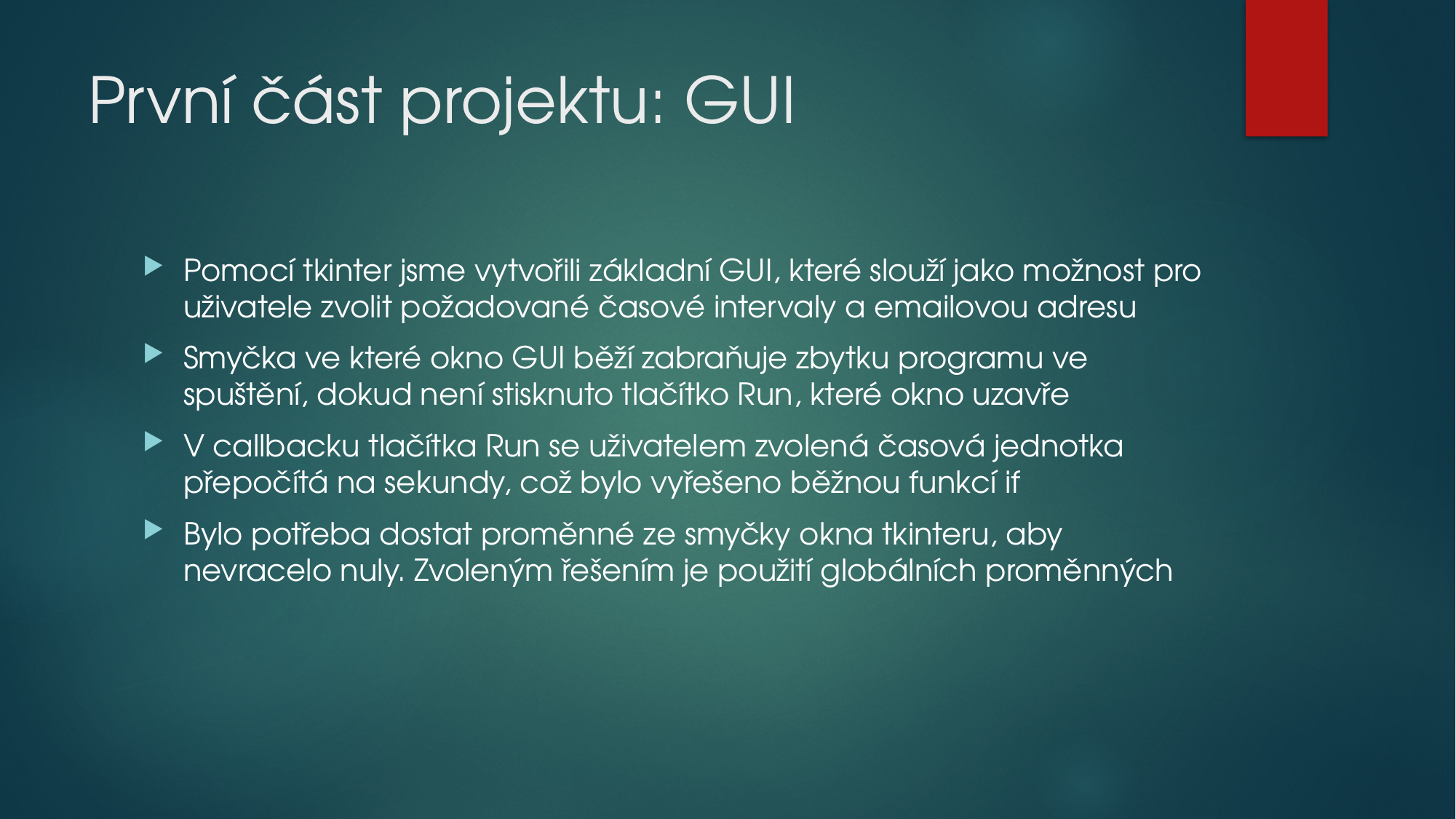

# První část projektu: GUI
Pomocí tkinter jsme vytvořili základní GUI, které slouží jako možnost pro uživatele zvolit požadované časové intervaly a emailovou adresu
Smyčka ve které okno GUI běží zabraňuje zbytku programu ve spuštění, dokud není stisknuto tlačítko Run, které okno uzavře
V callbacku tlačítka Run se uživatelem zvolená časová jednotka přepočítá na sekundy, což bylo vyřešeno běžnou funkcí if
Bylo potřeba dostat proměnné ze smyčky okna tkinteru, aby nevracelo nuly. Zvoleným řešením je použití globálních proměnných